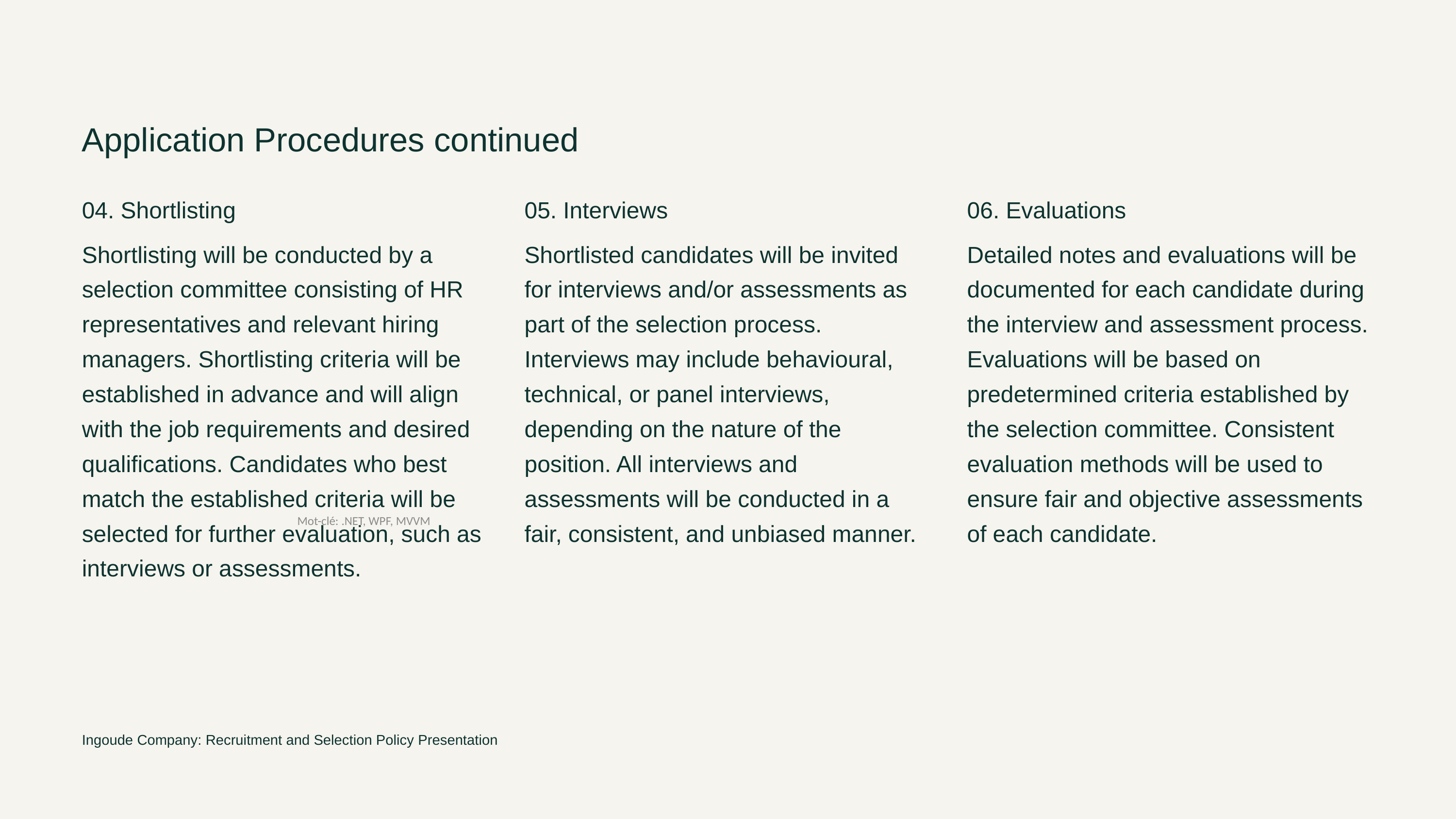

Application Procedures continued
04. Shortlisting
05. Interviews
06. Evaluations
Shortlisting will be conducted by a selection committee consisting of HR representatives and relevant hiring managers. Shortlisting criteria will be established in advance and will align with the job requirements and desired qualifications. Candidates who best match the established criteria will be selected for further evaluation, such as interviews or assessments.
Shortlisted candidates will be invited for interviews and/or assessments as part of the selection process. Interviews may include behavioural, technical, or panel interviews, depending on the nature of the position. All interviews and assessments will be conducted in a fair, consistent, and unbiased manner.
Detailed notes and evaluations will be documented for each candidate during the interview and assessment process. Evaluations will be based on predetermined criteria established by the selection committee. Consistent evaluation methods will be used to ensure fair and objective assessments of each candidate.
Mot-clé: .NET, WPF, MVVM
Ingoude Company: Recruitment and Selection Policy Presentation